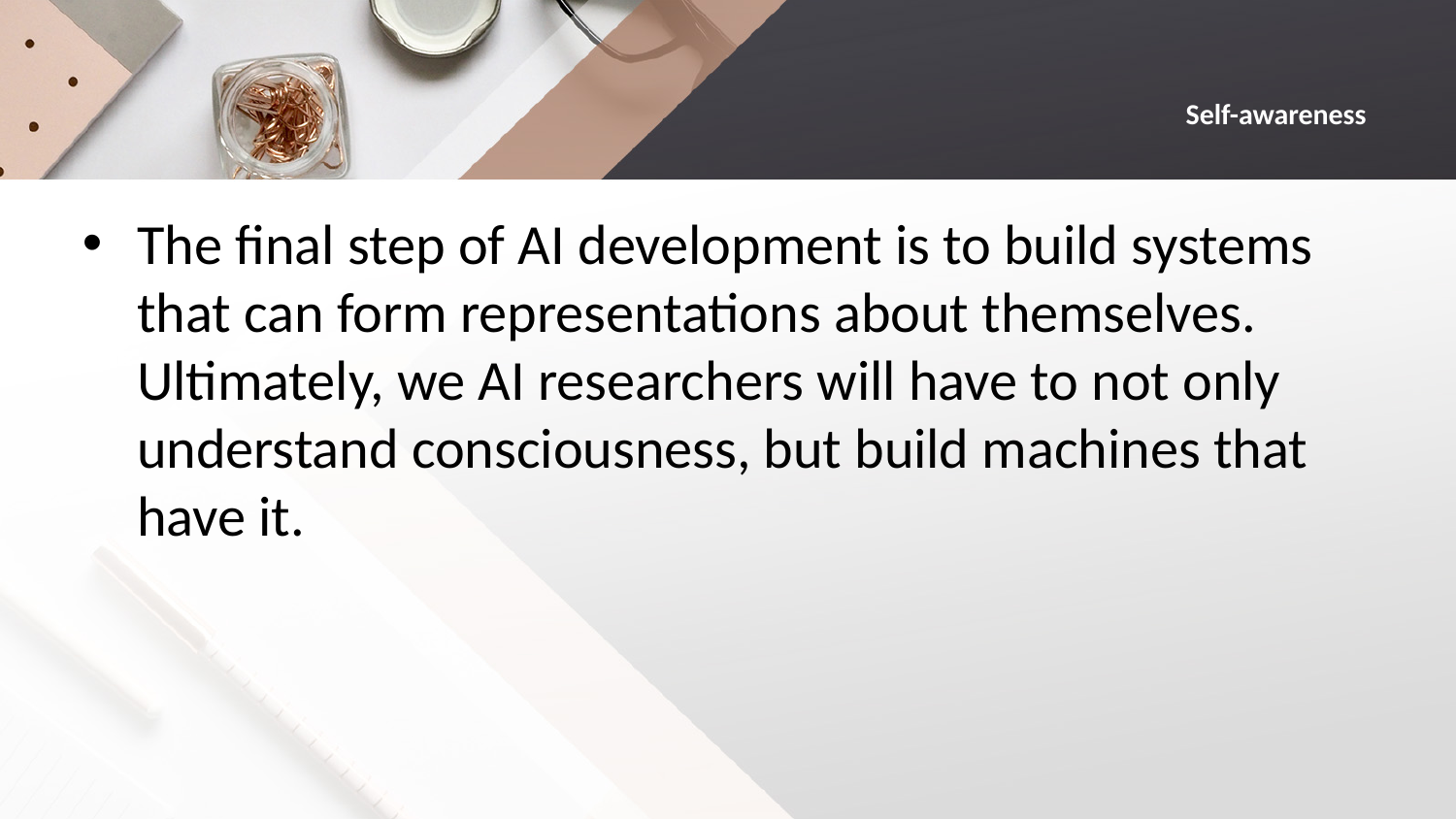

# Self-awareness
The final step of AI development is to build systems that can form representations about themselves. Ultimately, we AI researchers will have to not only understand consciousness, but build machines that have it.